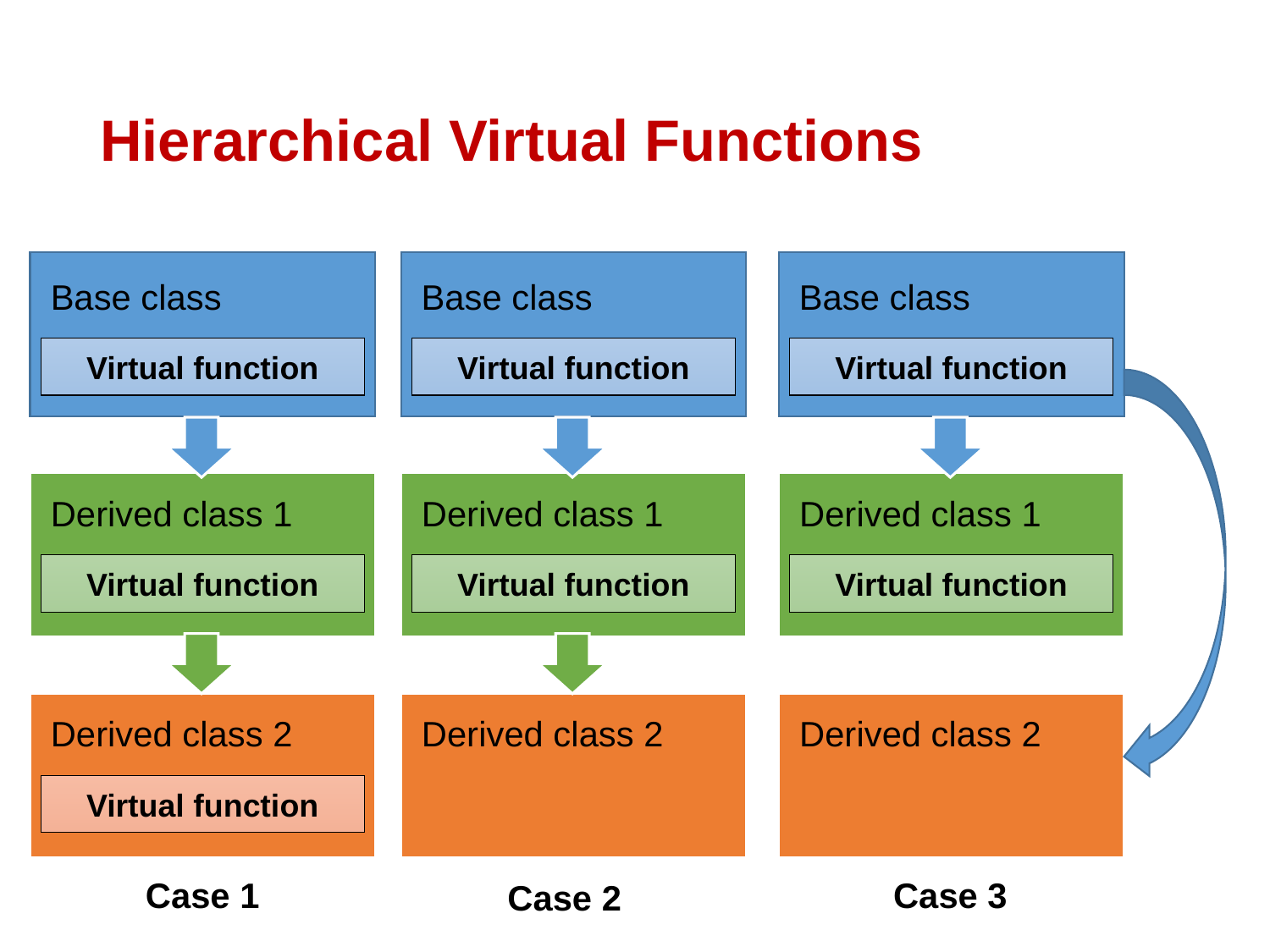

# Hierarchical Virtual Functions

Base class
Virtual function

Derived class 1
Virtual function

Derived class 2
Virtual function
Case 1

Base class
Virtual function

Derived class 1
Virtual function

Derived class 2
Case 2

Base class
Virtual function

Derived class 1
Virtual function

Derived class 2
Case 3